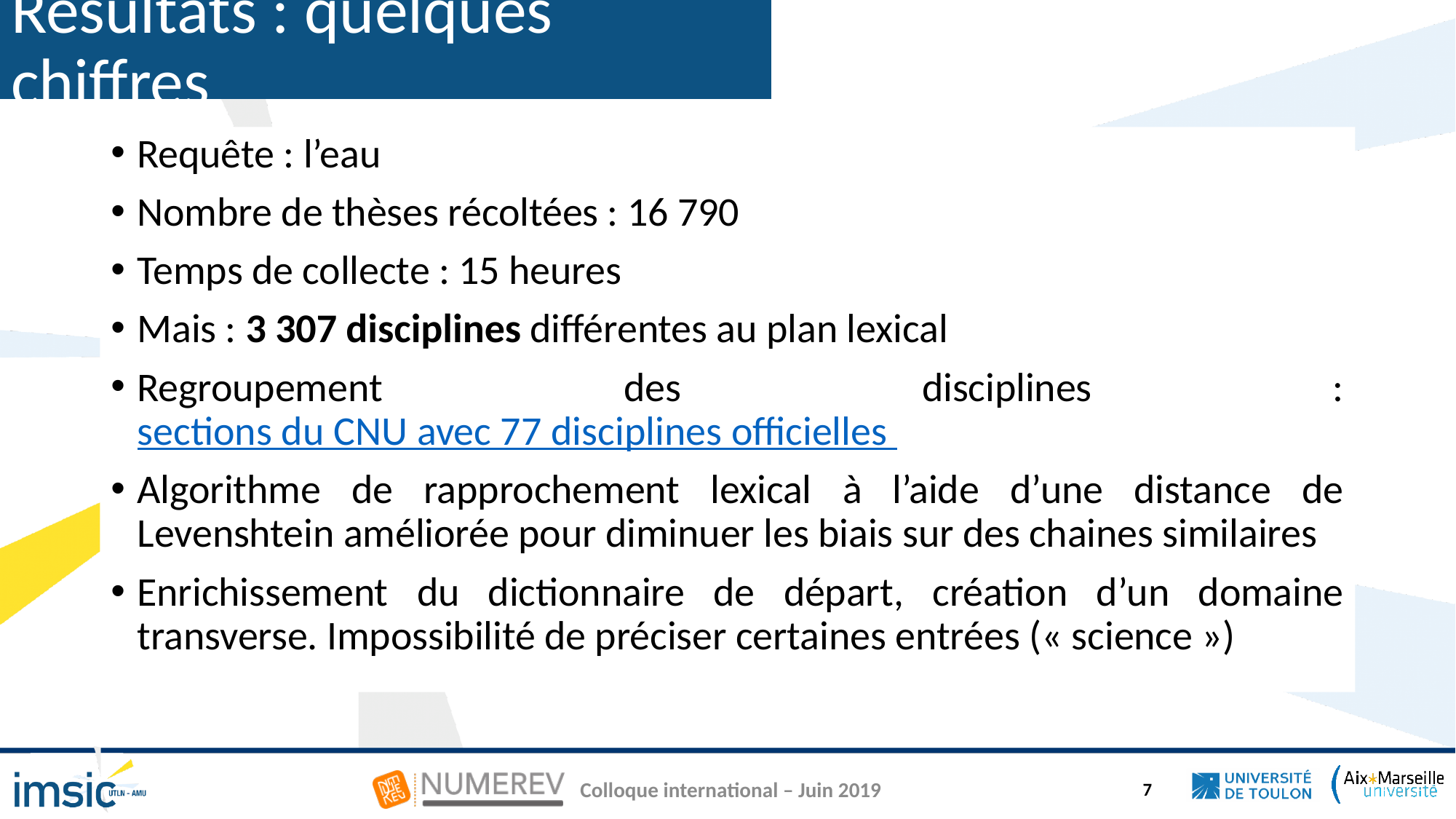

# Résultats : quelques chiffres
Requête : l’eau
Nombre de thèses récoltées : 16 790
Temps de collecte : 15 heures
Mais : 3 307 disciplines différentes au plan lexical
Regroupement des disciplines : sections du CNU avec 77 disciplines officielles
Algorithme de rapprochement lexical à l’aide d’une distance de Levenshtein améliorée pour diminuer les biais sur des chaines similaires
Enrichissement du dictionnaire de départ, création d’un domaine transverse. Impossibilité de préciser certaines entrées (« science »)
Colloque international – Juin 2019
7